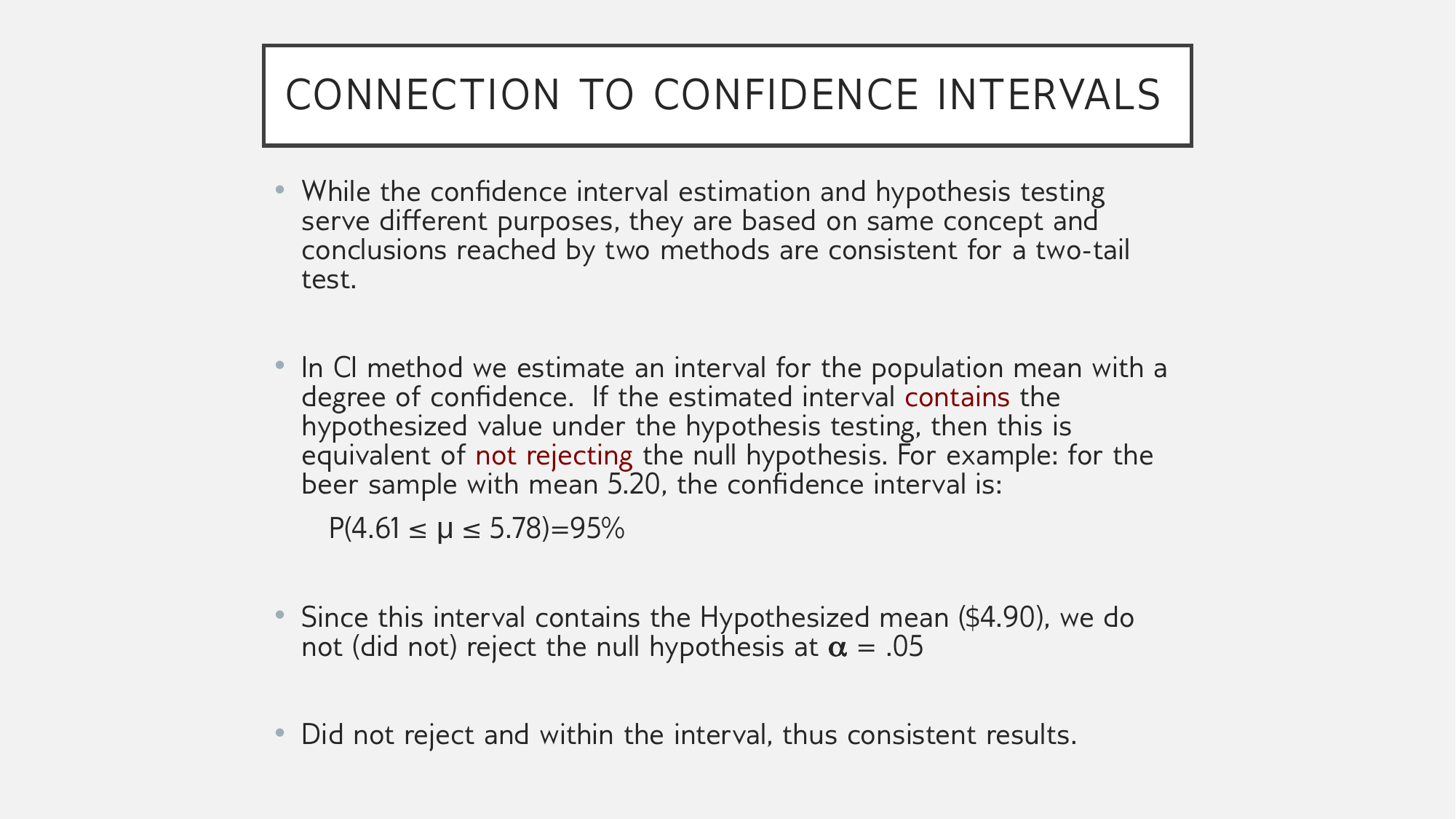

# Connection to Confidence Intervals
While the confidence interval estimation and hypothesis testing serve different purposes, they are based on same concept and conclusions reached by two methods are consistent for a two-tail test.

In CI method we estimate an interval for the population mean with a degree of confidence.  If the estimated interval contains the hypothesized value under the hypothesis testing, then this is equivalent of not rejecting the null hypothesis. For example: for the beer sample with mean 5.20, the confidence interval is:
P(4.61 ≤ μ ≤ 5.78)=95%

Since this interval contains the Hypothesized mean ($4.90), we do not (did not) reject the null hypothesis at α = .05

Did not reject and within the interval, thus consistent results.